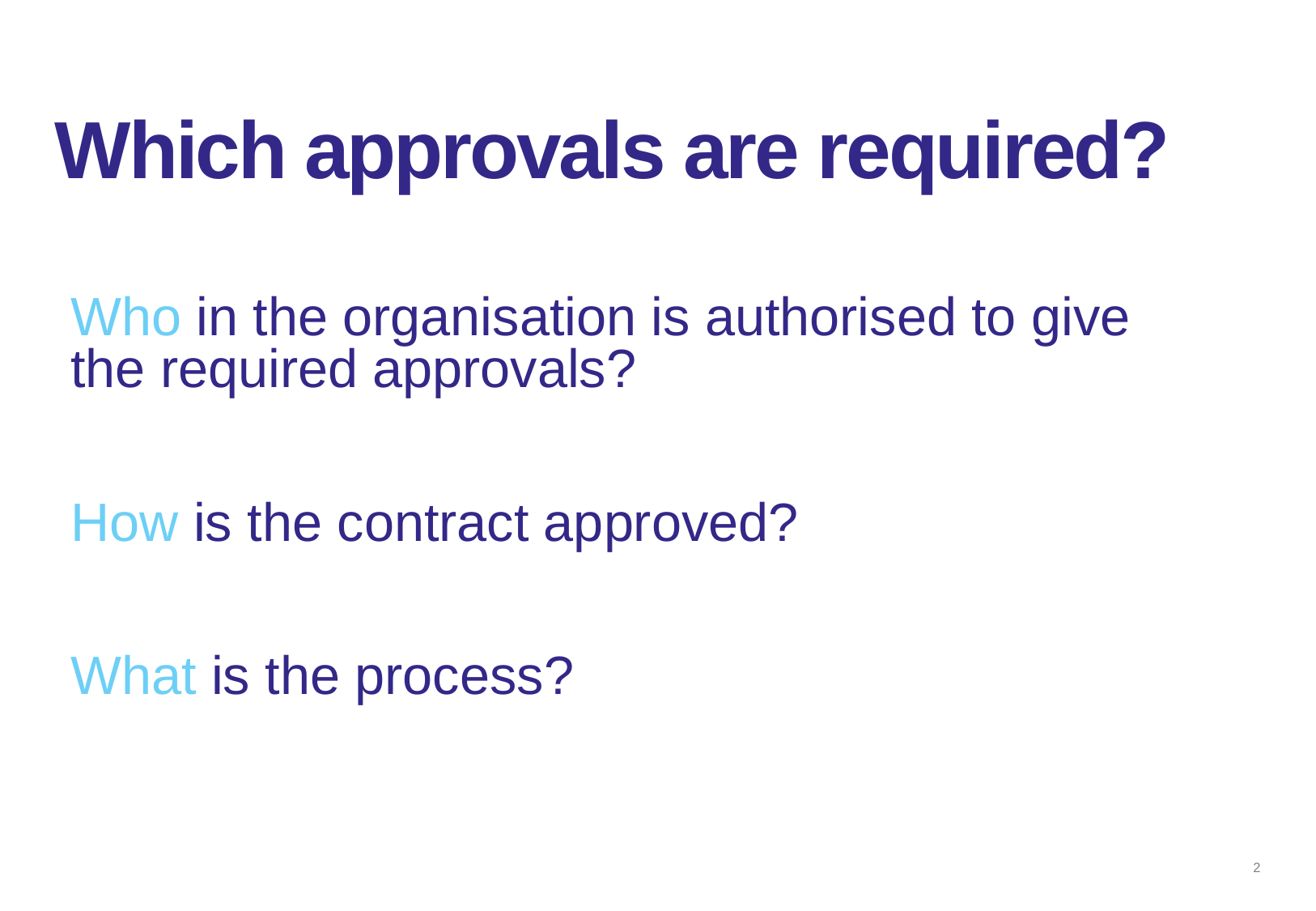

# Which approvals are required?
Who in the organisation is authorised to give the required approvals?
How is the contract approved?
What is the process?

2